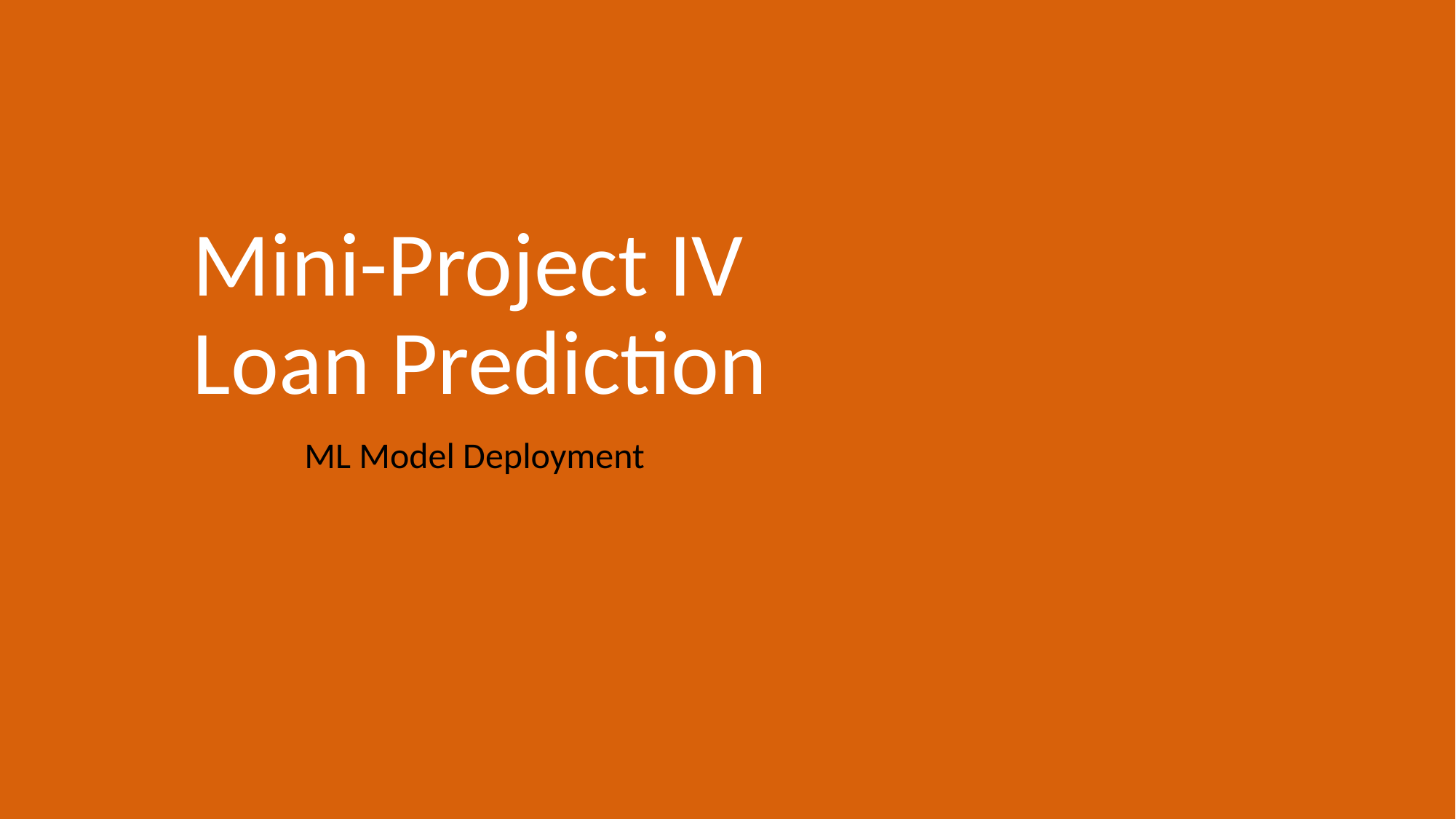

# Mini-Project IV Loan Prediction
ML Model Deployment